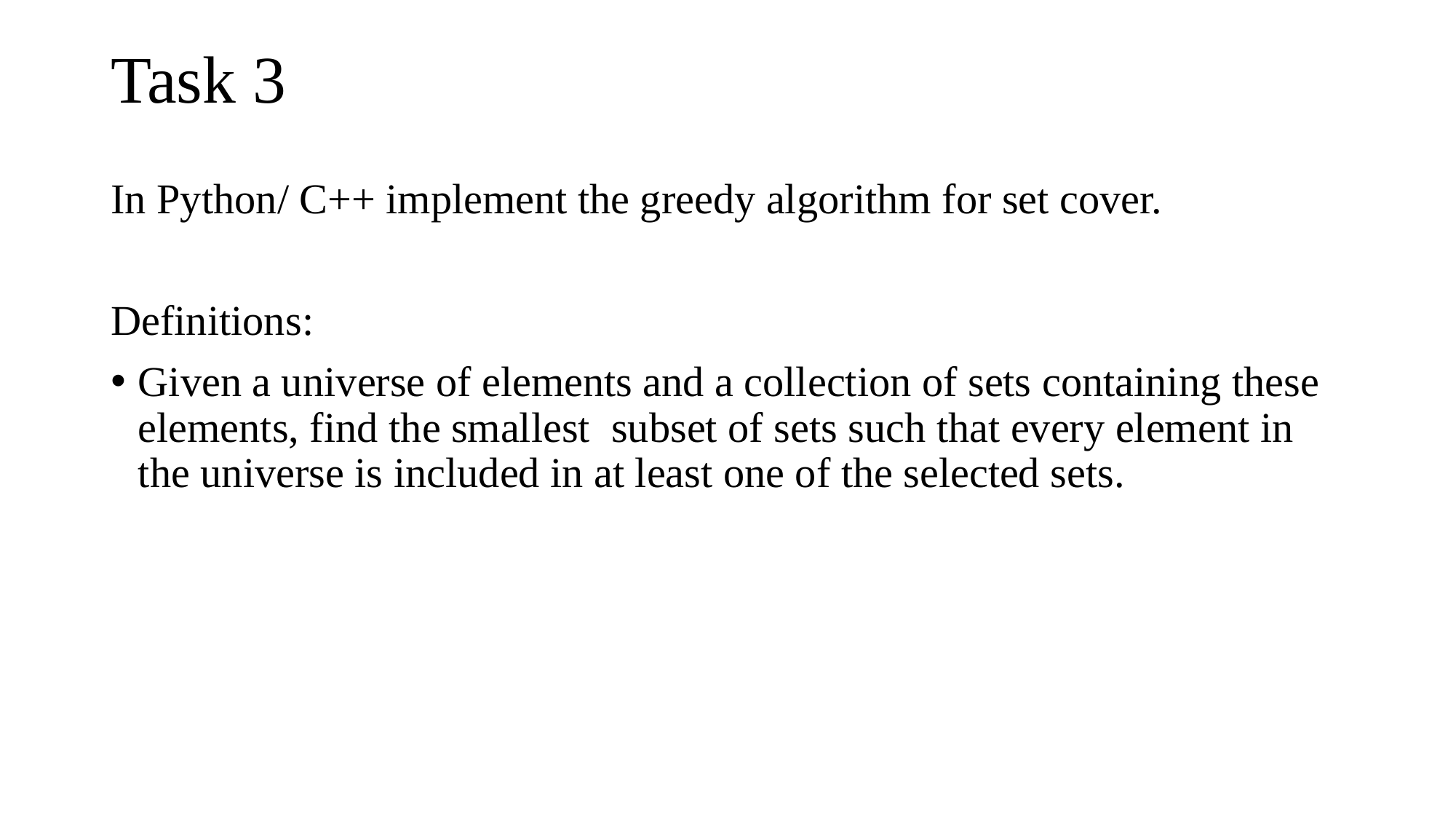

# Task 3
In Python/ C++ implement the greedy algorithm for set cover.

Definitions:
Given a universe of elements and a collection of sets containing these elements, find the smallest  subset of sets such that every element in the universe is included in at least one of the selected sets.